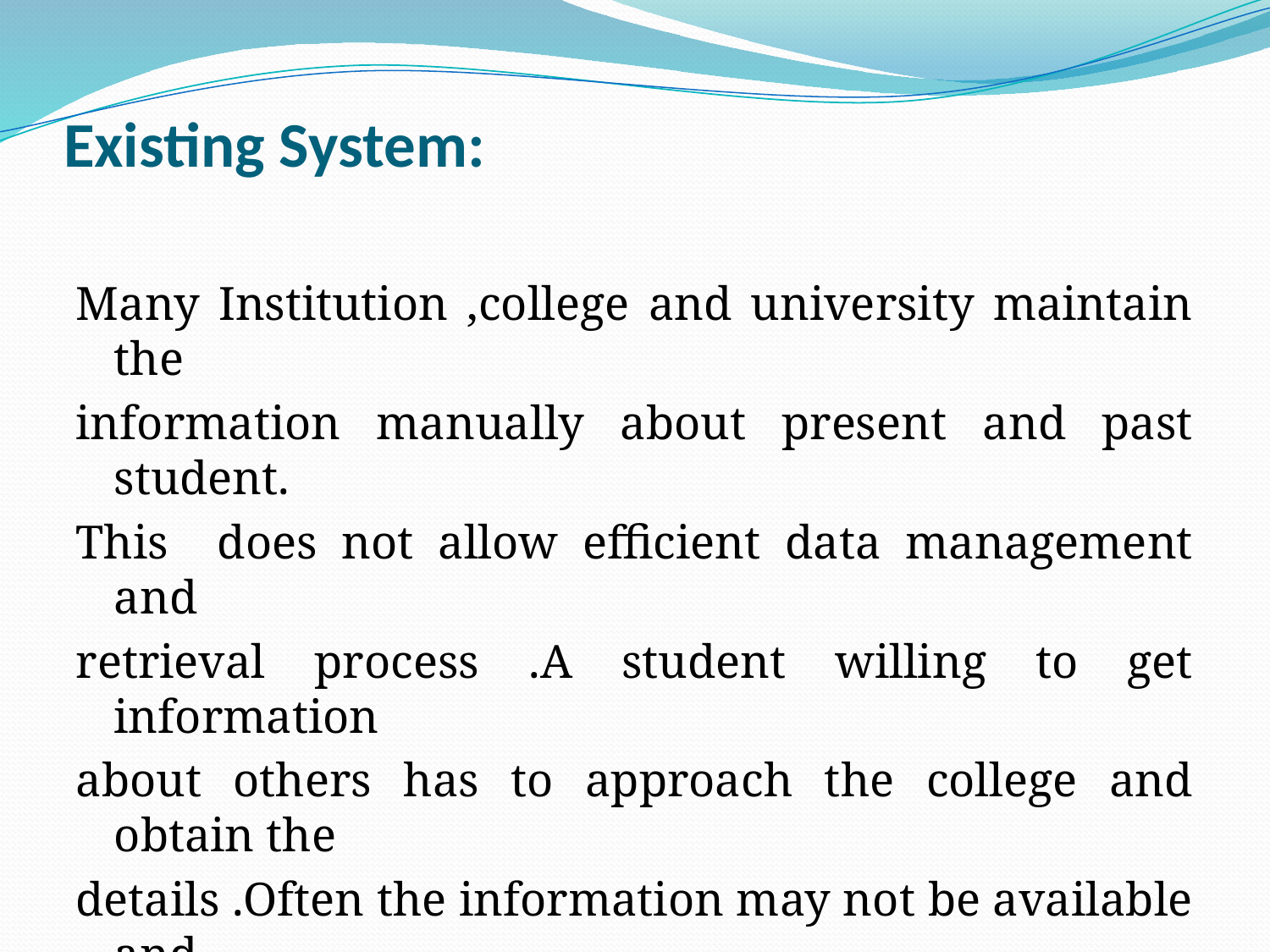

# Existing System:
Many Institution ,college and university maintain the
information manually about present and past student.
This  does not allow efficient data management and
retrieval process .A student willing to get information
about others has to approach the college and obtain the
details .Often the information may not be available and
misleading